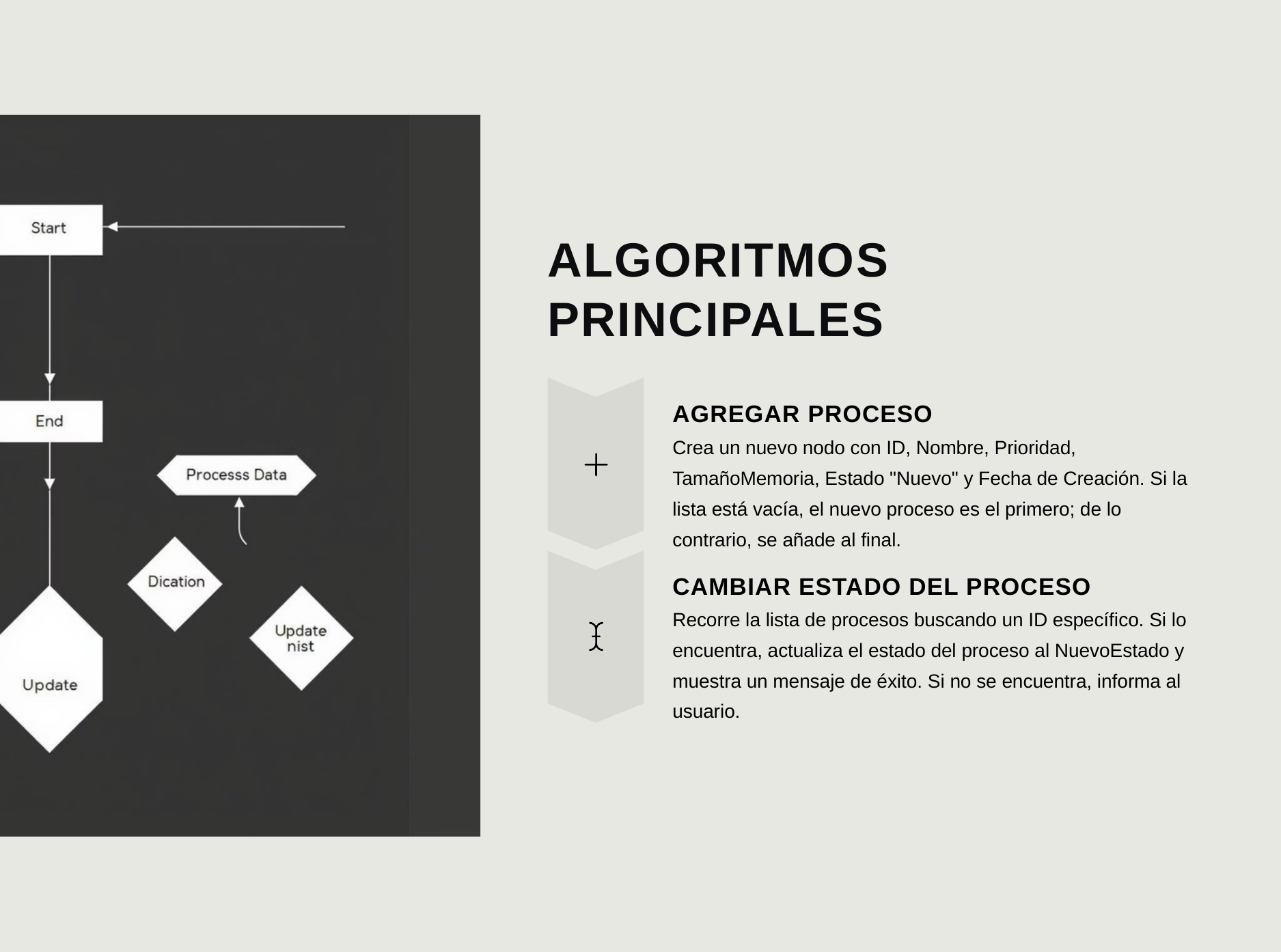

ALGORITMOS PRINCIPALES

AGREGAR PROCESO
Crea un nuevo nodo con ID, Nombre, Prioridad, TamañoMemoria, Estado "Nuevo" y Fecha de Creación. Si la lista está vacía, el nuevo proceso es el primero; de lo contrario, se añade al final.
CAMBIAR ESTADO DEL PROCESO
Recorre la lista de procesos buscando un ID específico. Si lo encuentra, actualiza el estado del proceso al NuevoEstado y muestra un mensaje de éxito. Si no se encuentra, informa al usuario.